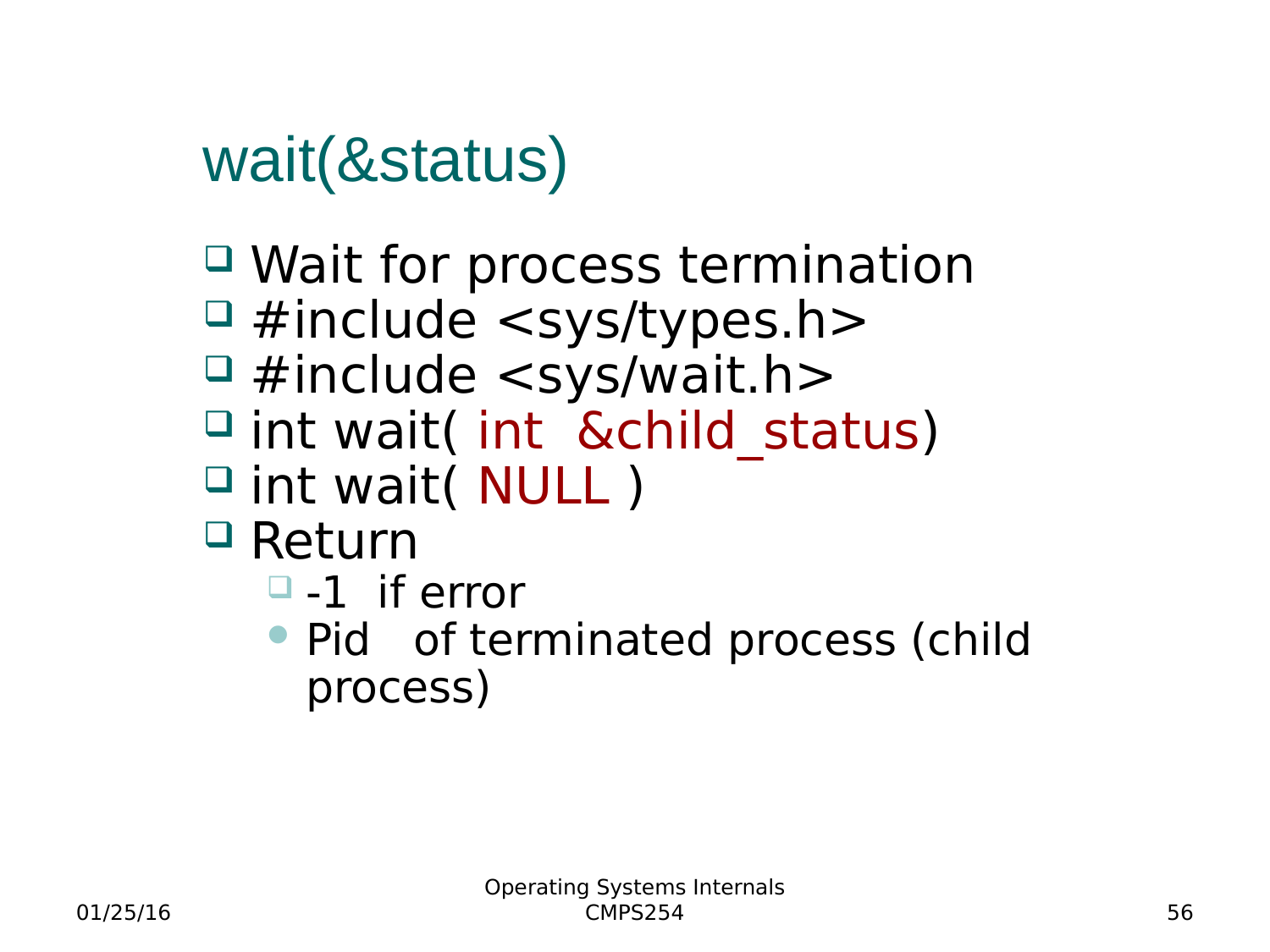

wait(&status)
Wait for process termination
#include <sys/types.h>
#include <sys/wait.h>
int wait( int  &child_status)
int wait( NULL )
Return
-1  if error
Pid   of terminated process (child process)

01/25/16
Operating Systems Internals CMPS254
56